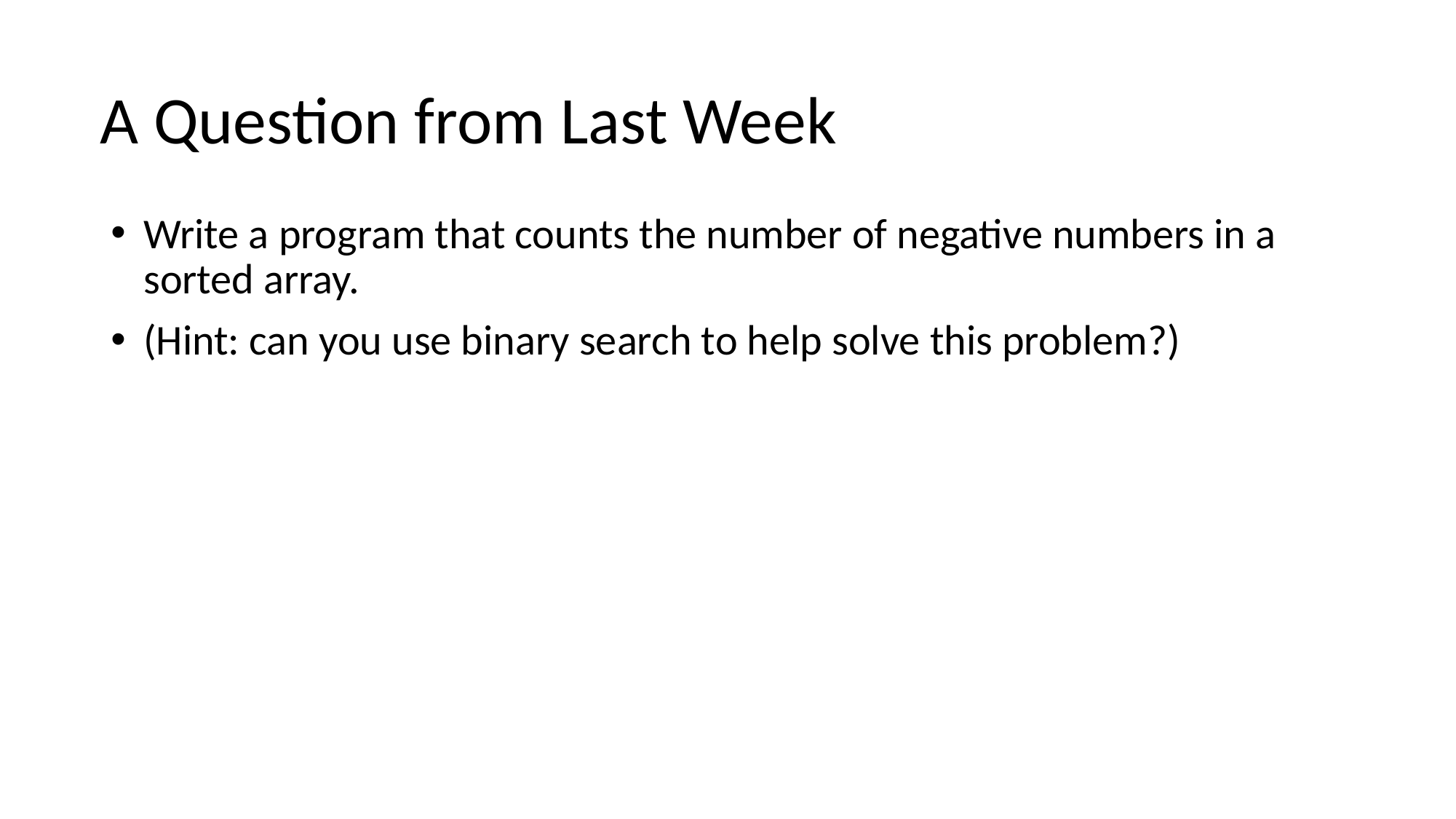

A Question from Last Week
Write a program that counts the number of negative numbers in a sorted array.
(Hint: can you use binary search to help solve this problem?)